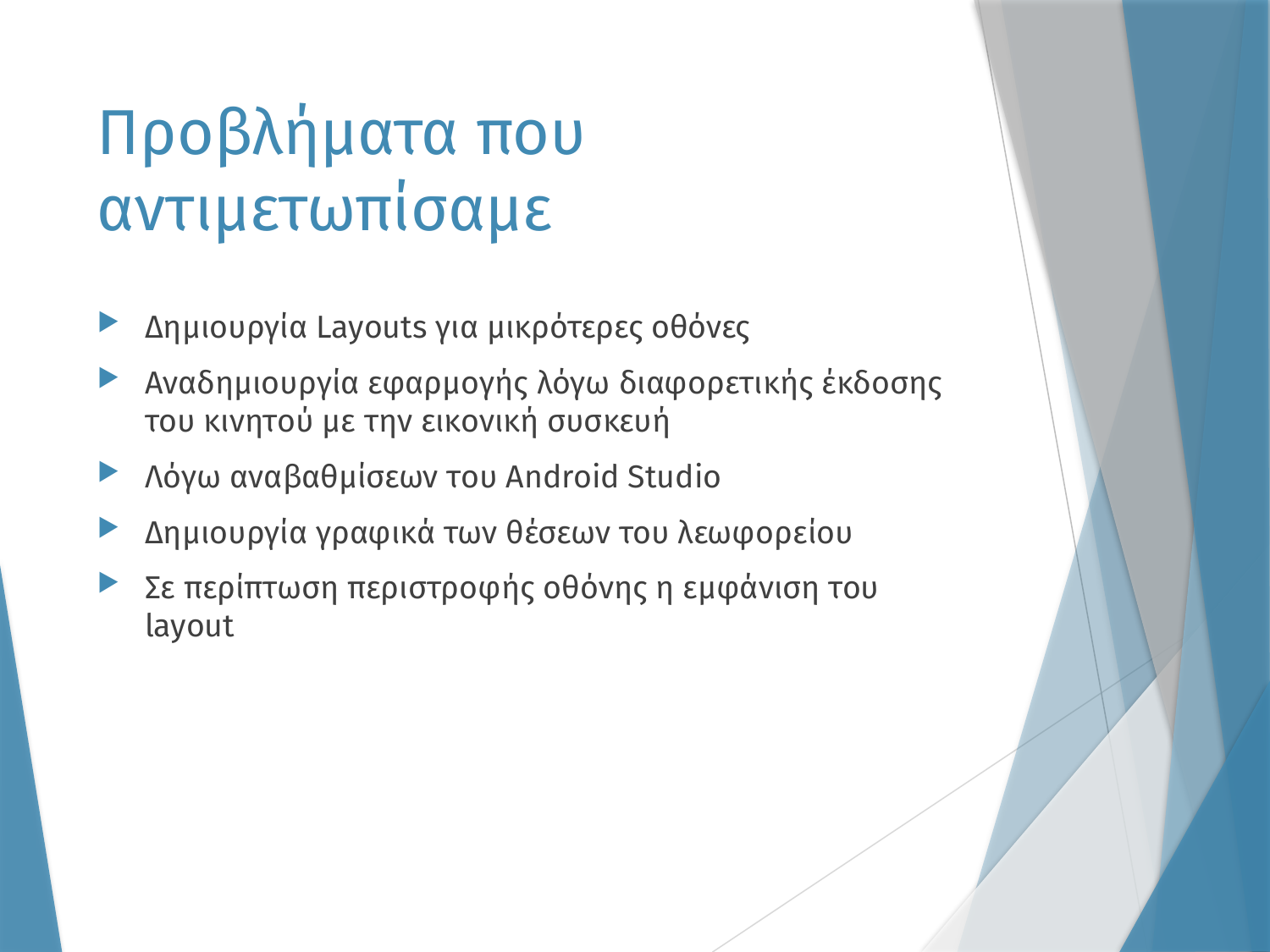

# Προβλήματα που αντιμετωπίσαμε
Δημιουργία Layouts για μικρότερες οθόνες
Αναδημιουργία εφαρμογής λόγω διαφορετικής έκδοσης του κινητού με την εικονική συσκευή
Λόγω αναβαθμίσεων του Android Studio
Δημιουργία γραφικά των θέσεων του λεωφορείου
Σε περίπτωση περιστροφής οθόνης η εμφάνιση του layout